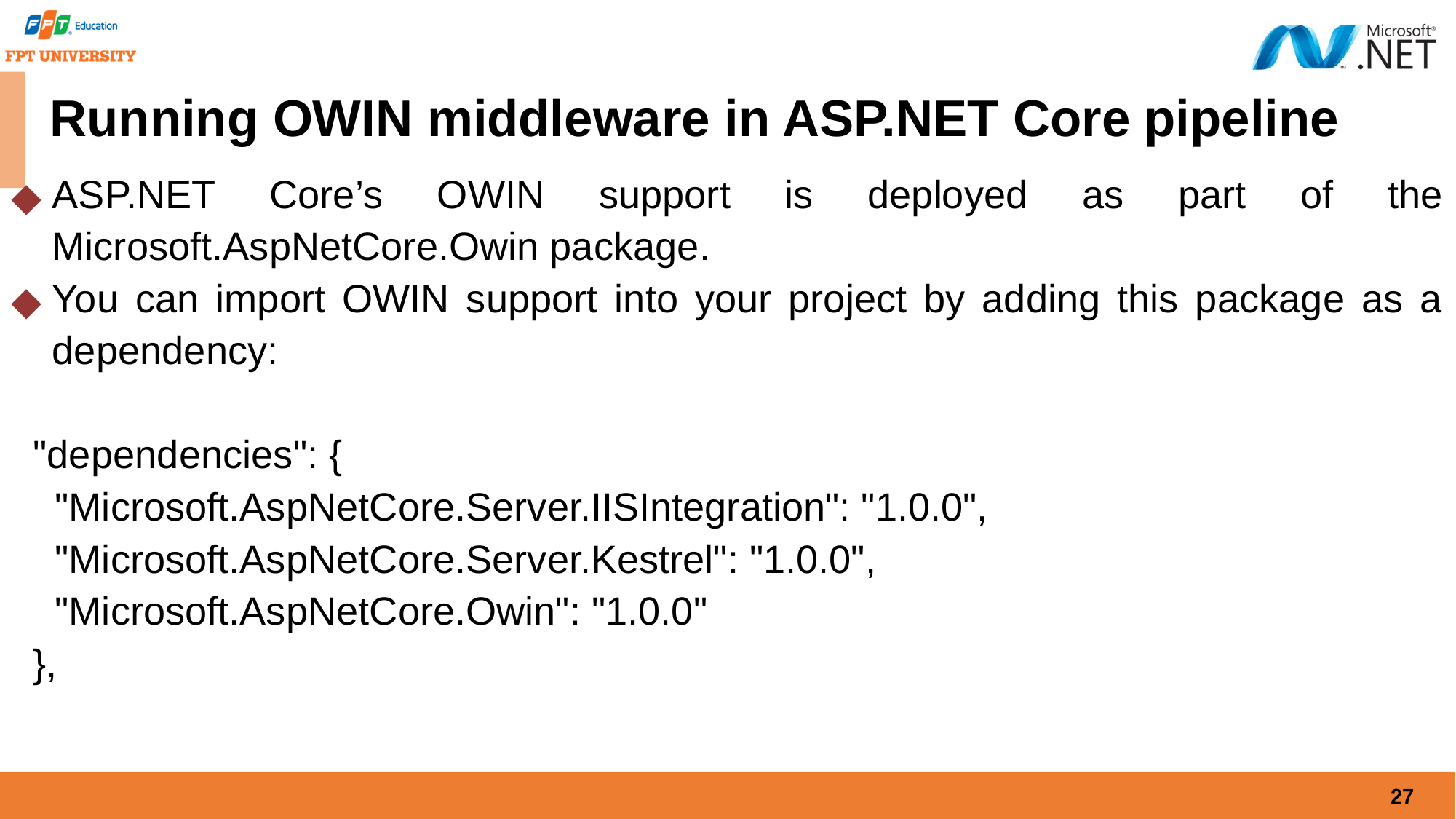

# Running OWIN middleware in ASP.NET Core pipeline
ASP.NET Core’s OWIN support is deployed as part of the Microsoft.AspNetCore.Owin package.
You can import OWIN support into your project by adding this package as a dependency:

  "dependencies": {
    "Microsoft.AspNetCore.Server.IISIntegration": "1.0.0",
    "Microsoft.AspNetCore.Server.Kestrel": "1.0.0",
    "Microsoft.AspNetCore.Owin": "1.0.0"
  },

27